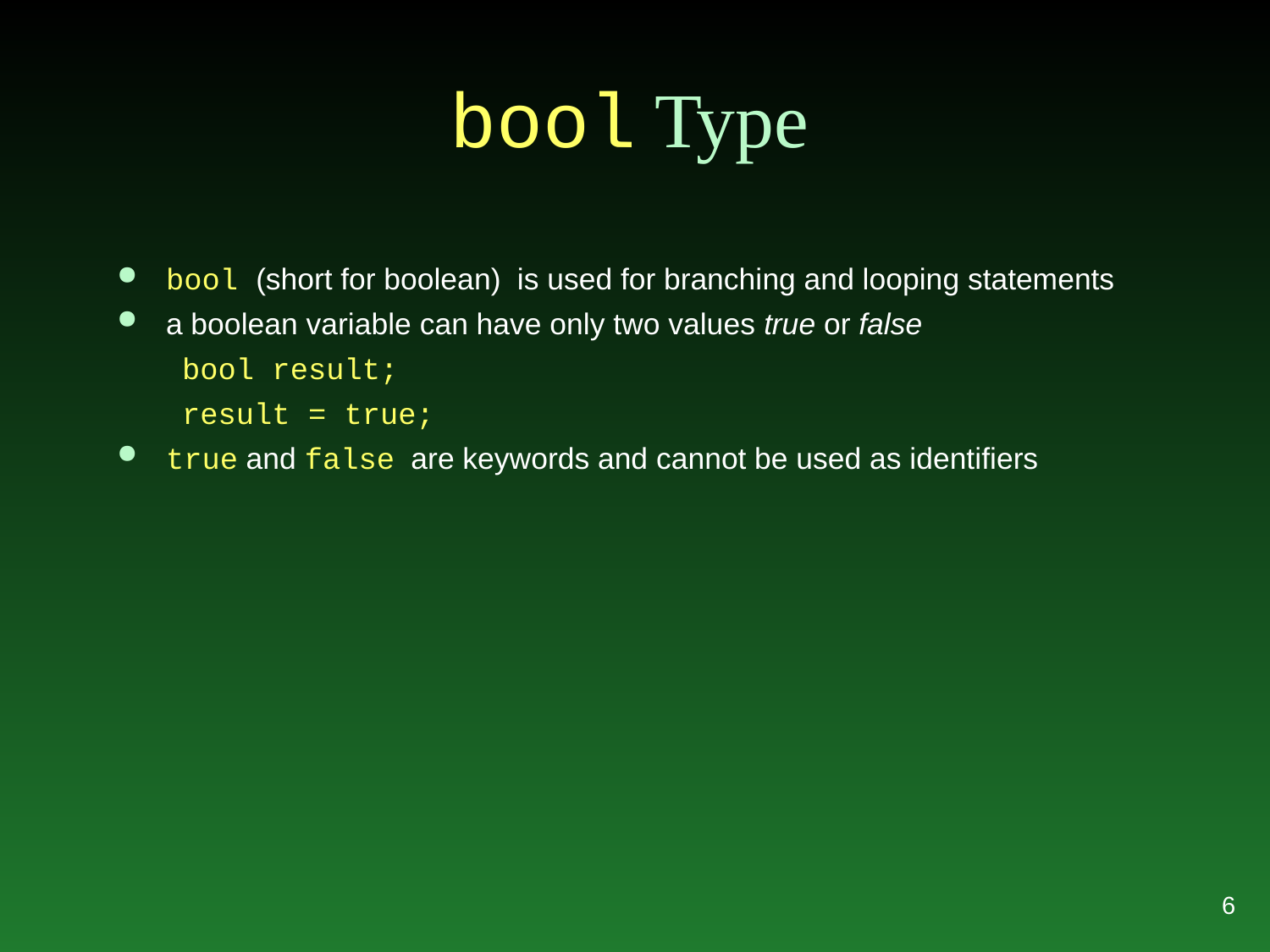

bool Type
bool (short for boolean)  is used for branching and looping statements
a boolean variable can have only two values true or false
bool result;
result = true;
true and false  are keywords and cannot be used as identifiers
6